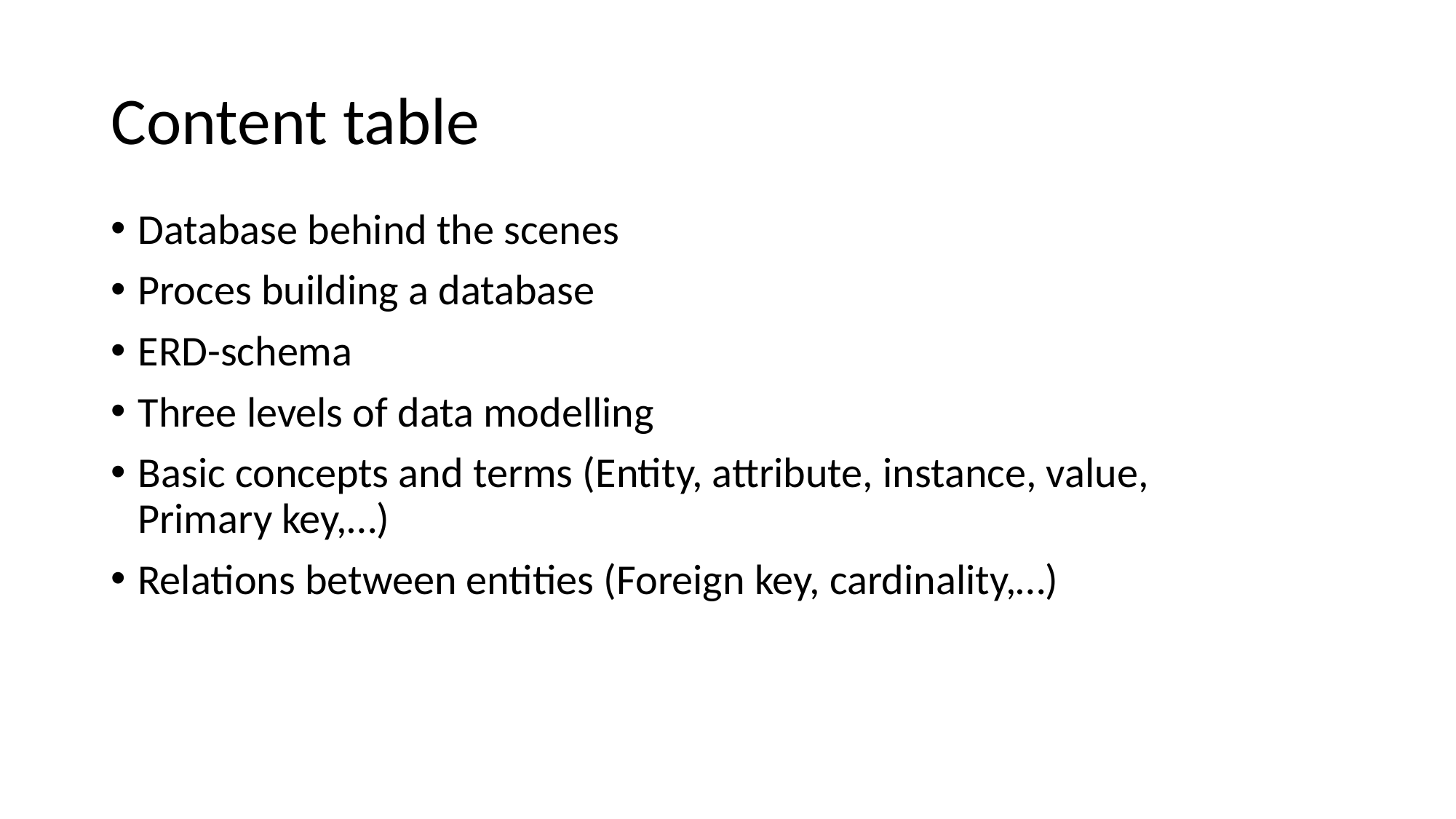

# Content table
Database behind the scenes
Proces building a database
ERD-schema
Three levels of data modelling
Basic concepts and terms (Entity, attribute, instance, value, Primary key,…)
Relations between entities (Foreign key, cardinality,…)